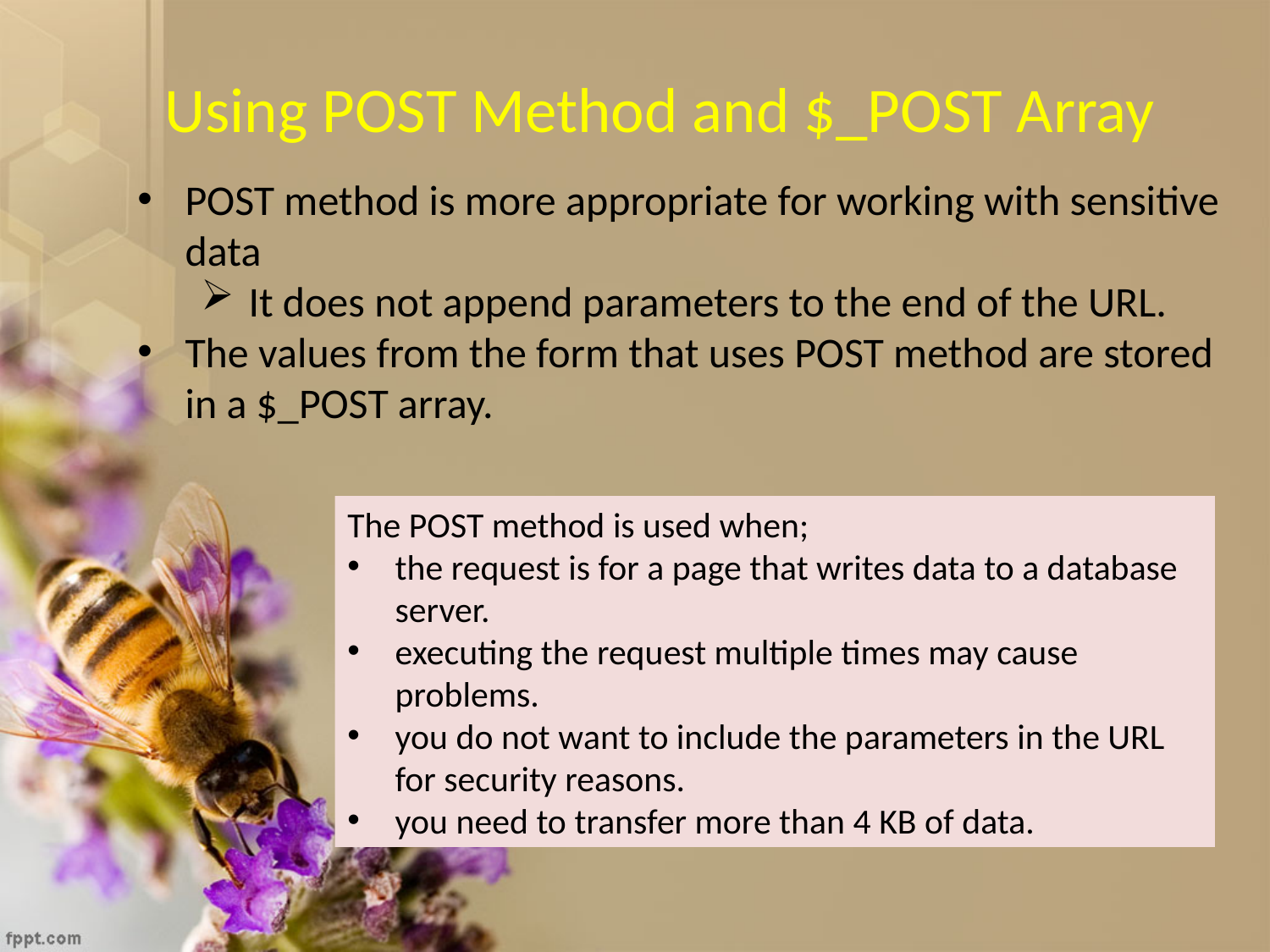

# Using POST Method and $_POST Array
POST method is more appropriate for working with sensitive data
It does not append parameters to the end of the URL.
The values from the form that uses POST method are stored in a $_POST array.
The POST method is used when;
the request is for a page that writes data to a database server.
executing the request multiple times may cause problems.
you do not want to include the parameters in the URL for security reasons.
you need to transfer more than 4 KB of data.